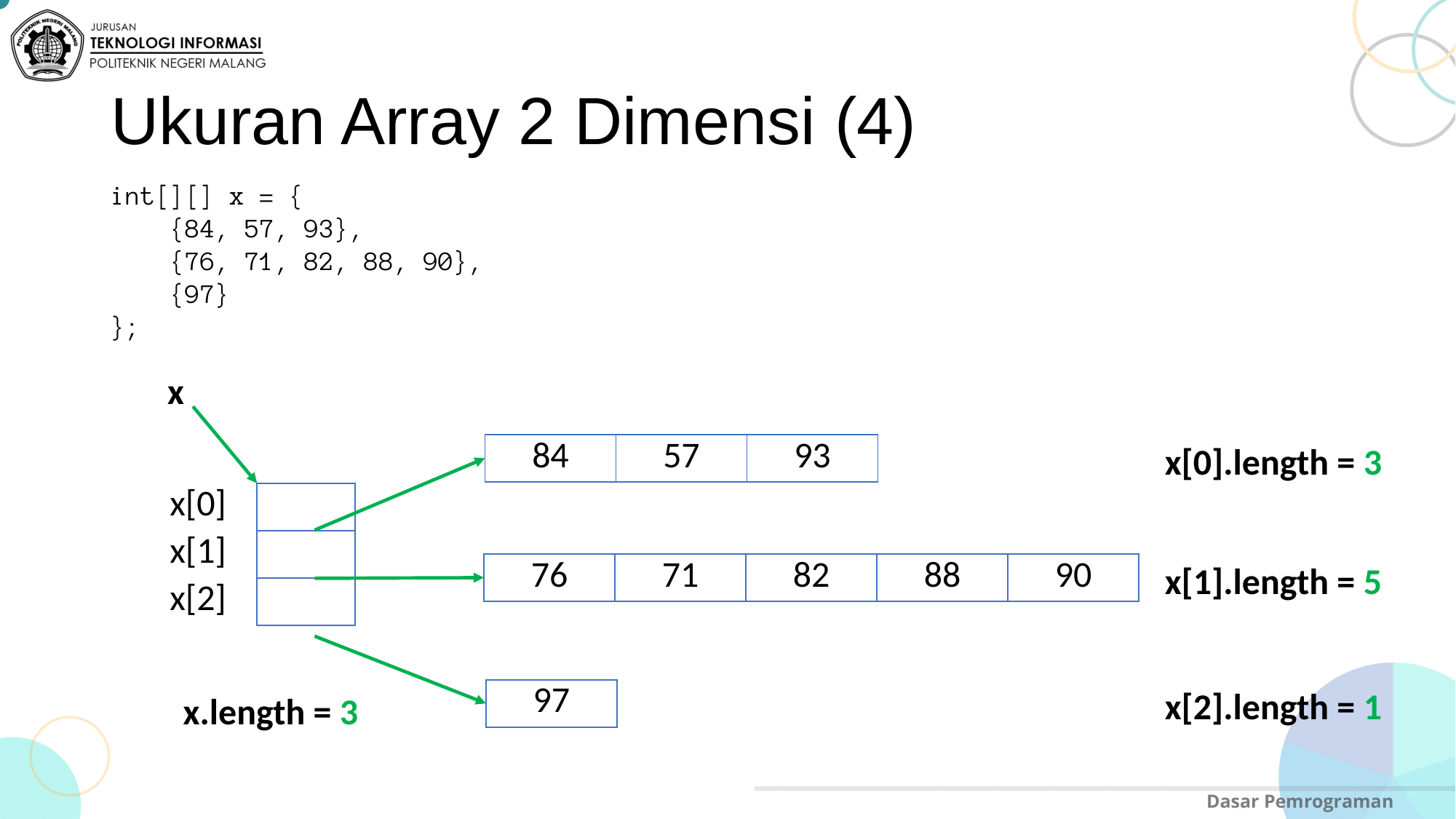

# Ukuran Array 2 Dimensi (4)
int[][] x = {
    {84, 57, 93},
    {76, 71, 82, 88, 90},
    {97}
};
x
x[0].length = 3
| 84 | 57 | 93 |
| --- | --- | --- |
| x[0] |  |
| --- | --- |
| x[1] |  |
| x[2] |  |
x[1].length = 5
| 76 | 71 | 82 | 88 | 90 |
| --- | --- | --- | --- | --- |
x[2].length = 1
| 97 |
| --- |
x.length = 3